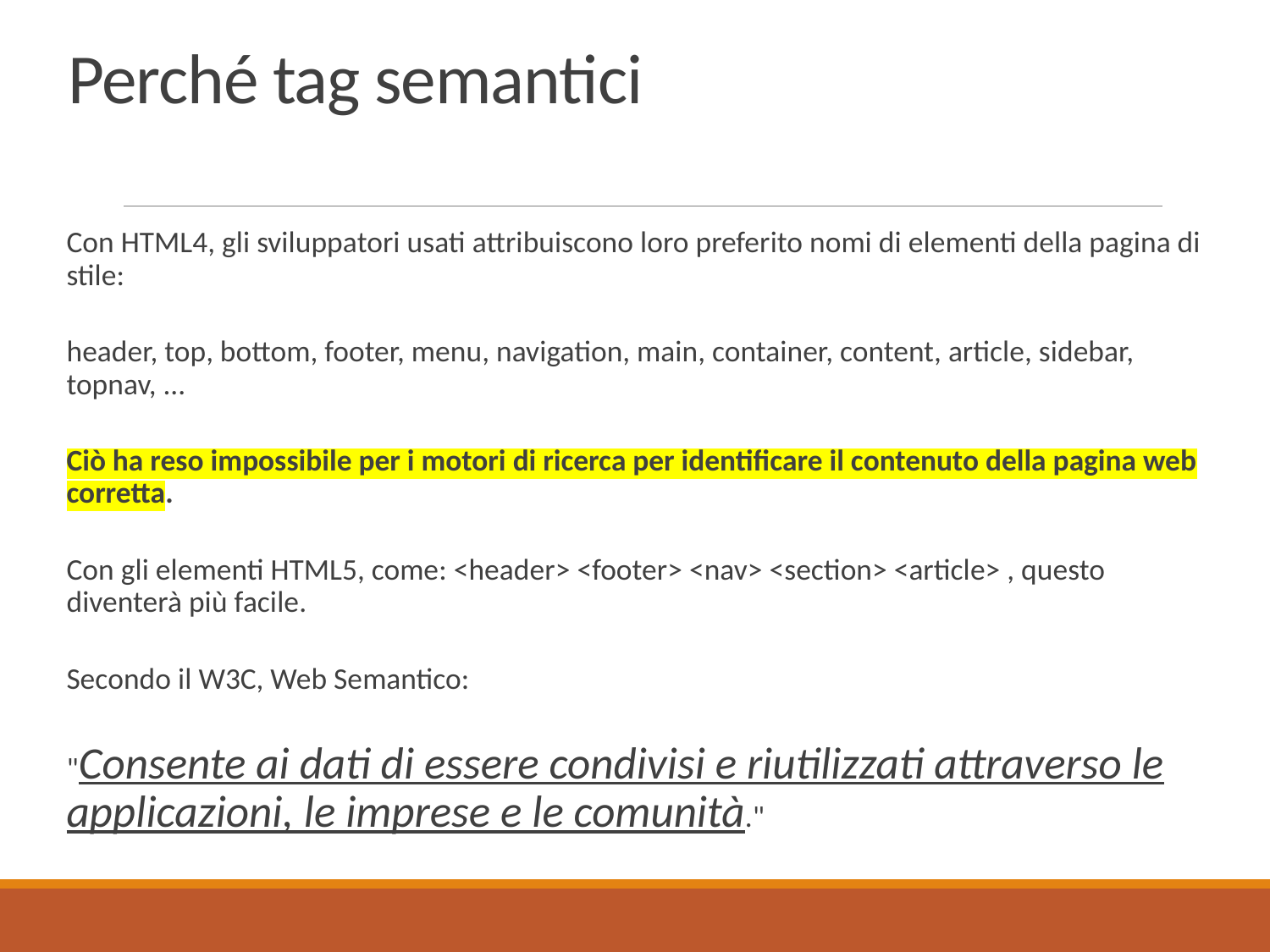

# Perché tag semantici
Con HTML4, gli sviluppatori usati attribuiscono loro preferito nomi di elementi della pagina di stile:

header, top, bottom, footer, menu, navigation, main, container, content, article, sidebar, topnav, ...

Ciò ha reso impossibile per i motori di ricerca per identificare il contenuto della pagina web corretta.

Con gli elementi HTML5, come: <header> <footer> <nav> <section> <article> , questo diventerà più facile.

Secondo il W3C, Web Semantico:

"Consente ai dati di essere condivisi e riutilizzati attraverso le applicazioni, le imprese e le comunità."